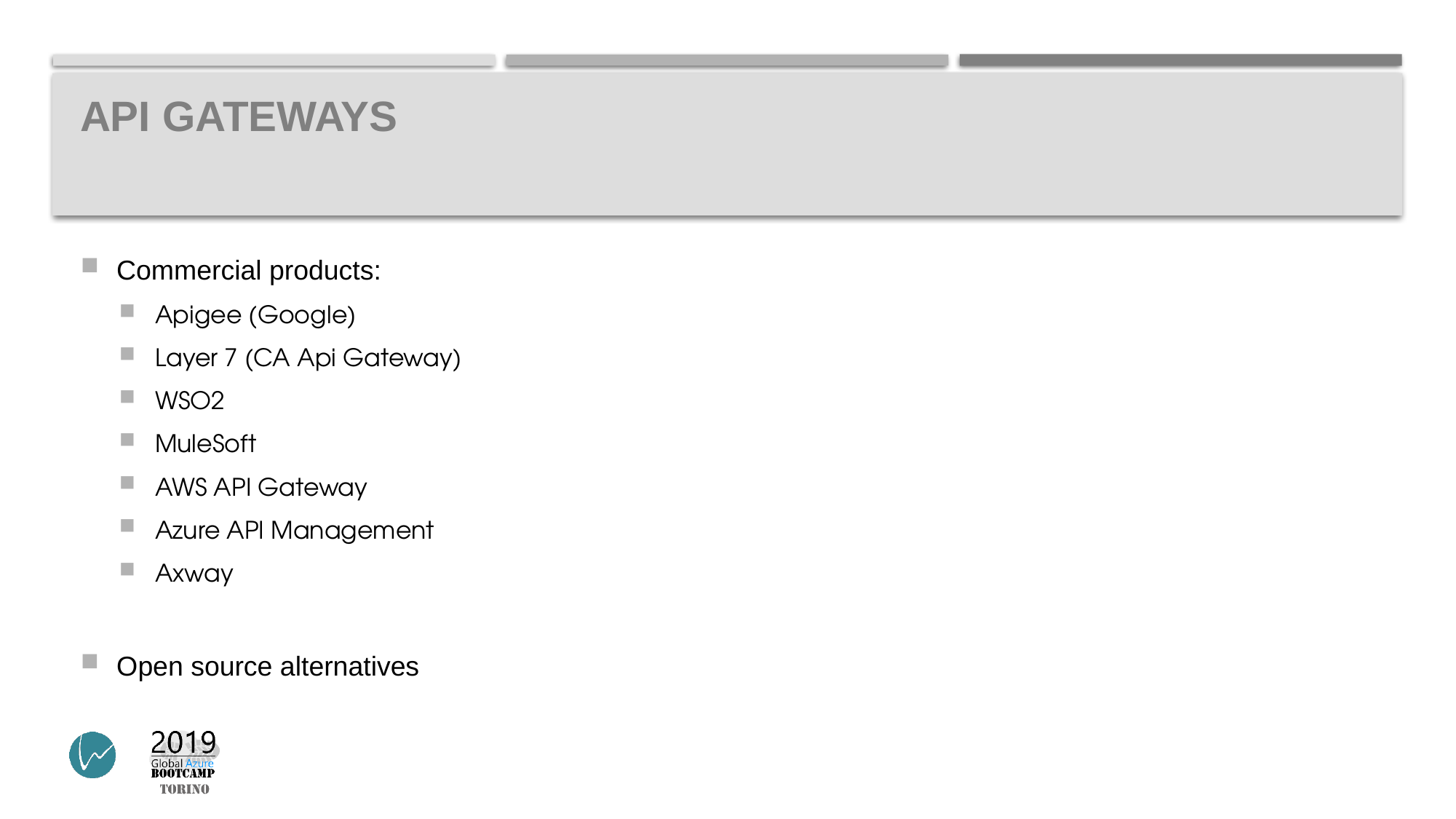

# API Gateways
Commercial products:
Apigee (Google)
Layer 7 (CA Api Gateway)
WSO2
MuleSoft
AWS API Gateway
Azure API Management
Axway

Open source alternatives